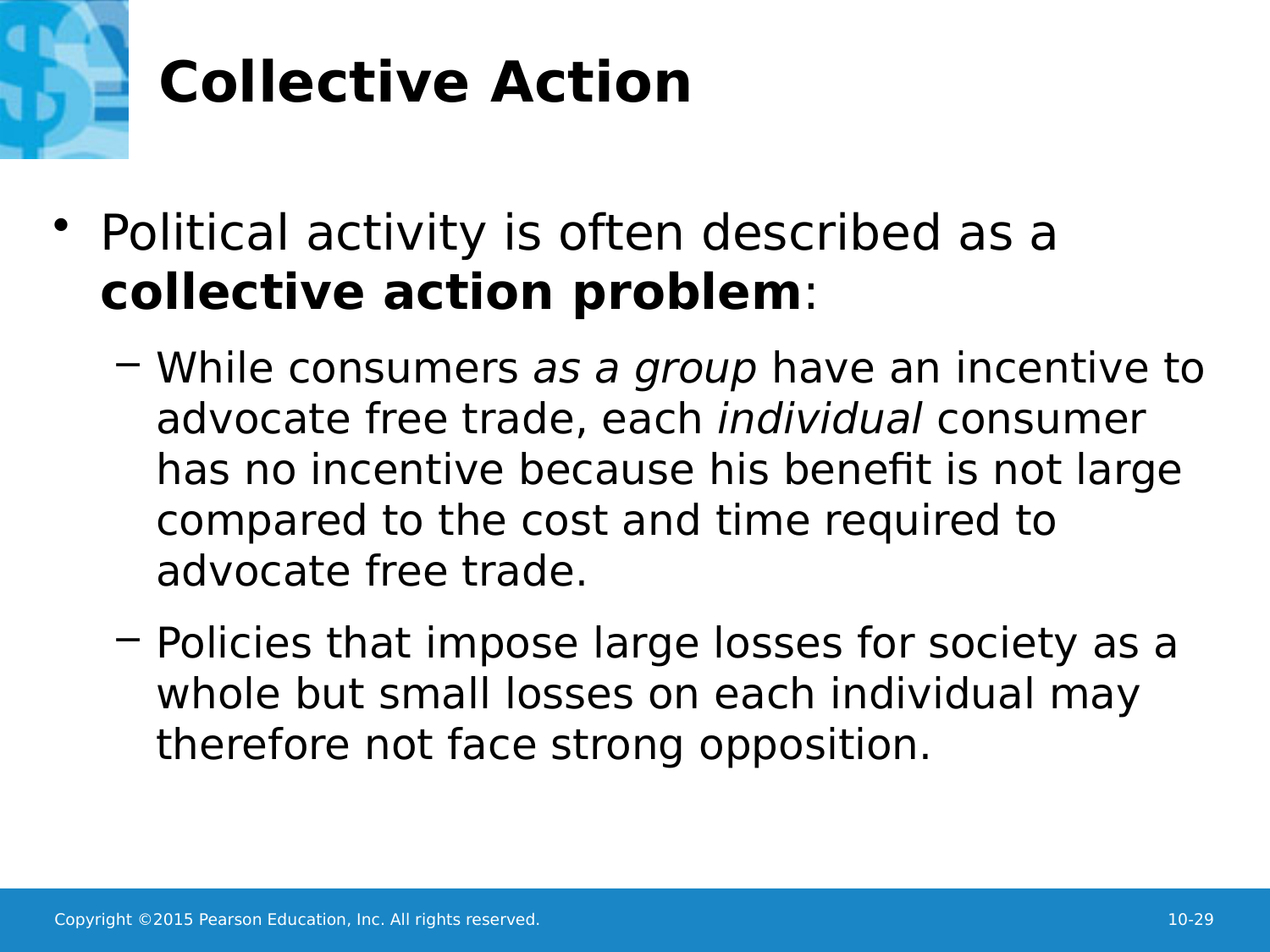

# Collective Action
Political activity is often described as a collective action problem:
While consumers as a group have an incentive to advocate free trade, each individual consumer has no incentive because his benefit is not large compared to the cost and time required to advocate free trade.
Policies that impose large losses for society as a whole but small losses on each individual may therefore not face strong opposition.